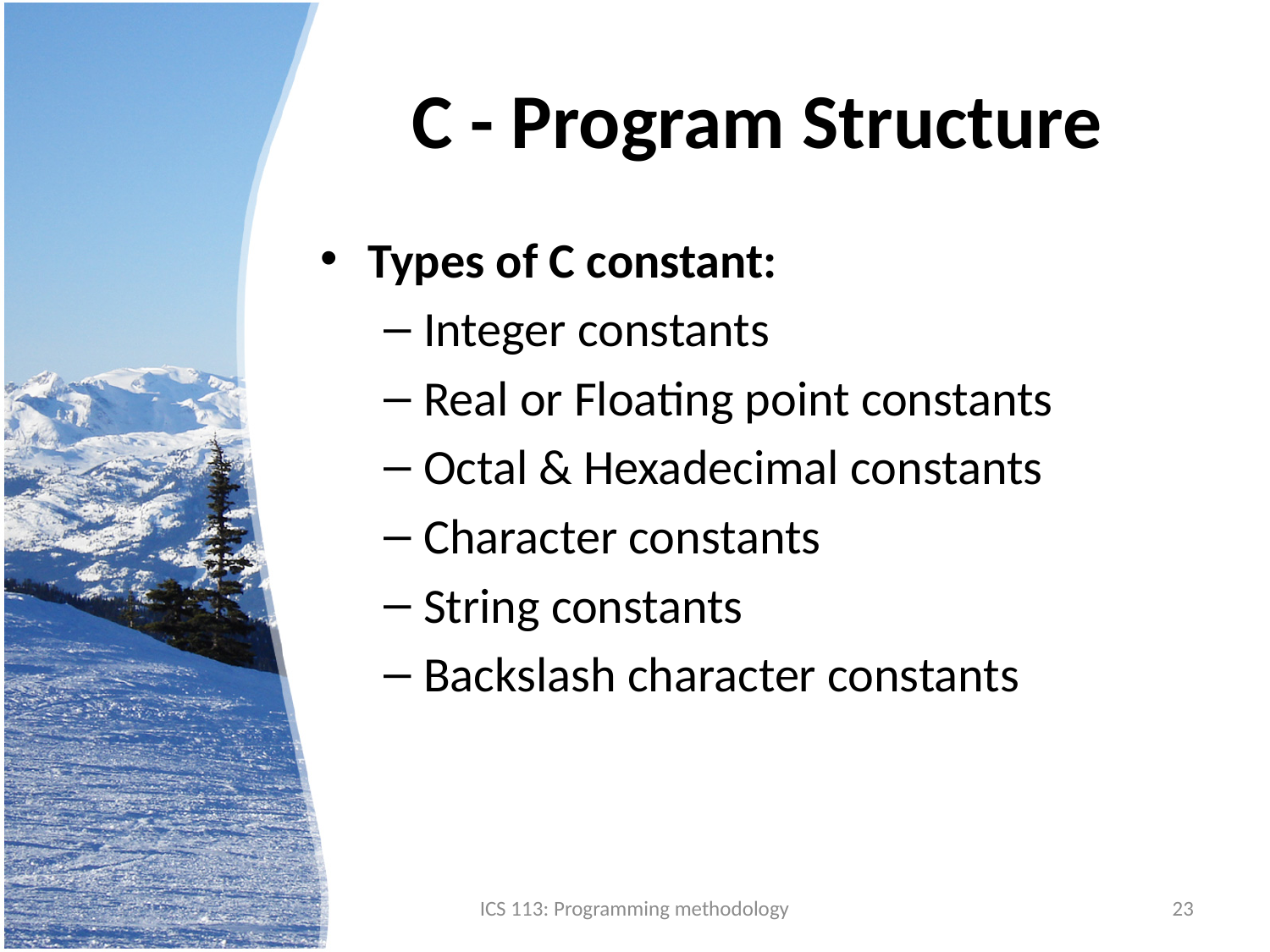

# C - Program Structure
Types of C constant:
Integer constants
Real or Floating point constants
Octal & Hexadecimal constants
Character constants
String constants
Backslash character constants

ICS 113: Programming methodology
23